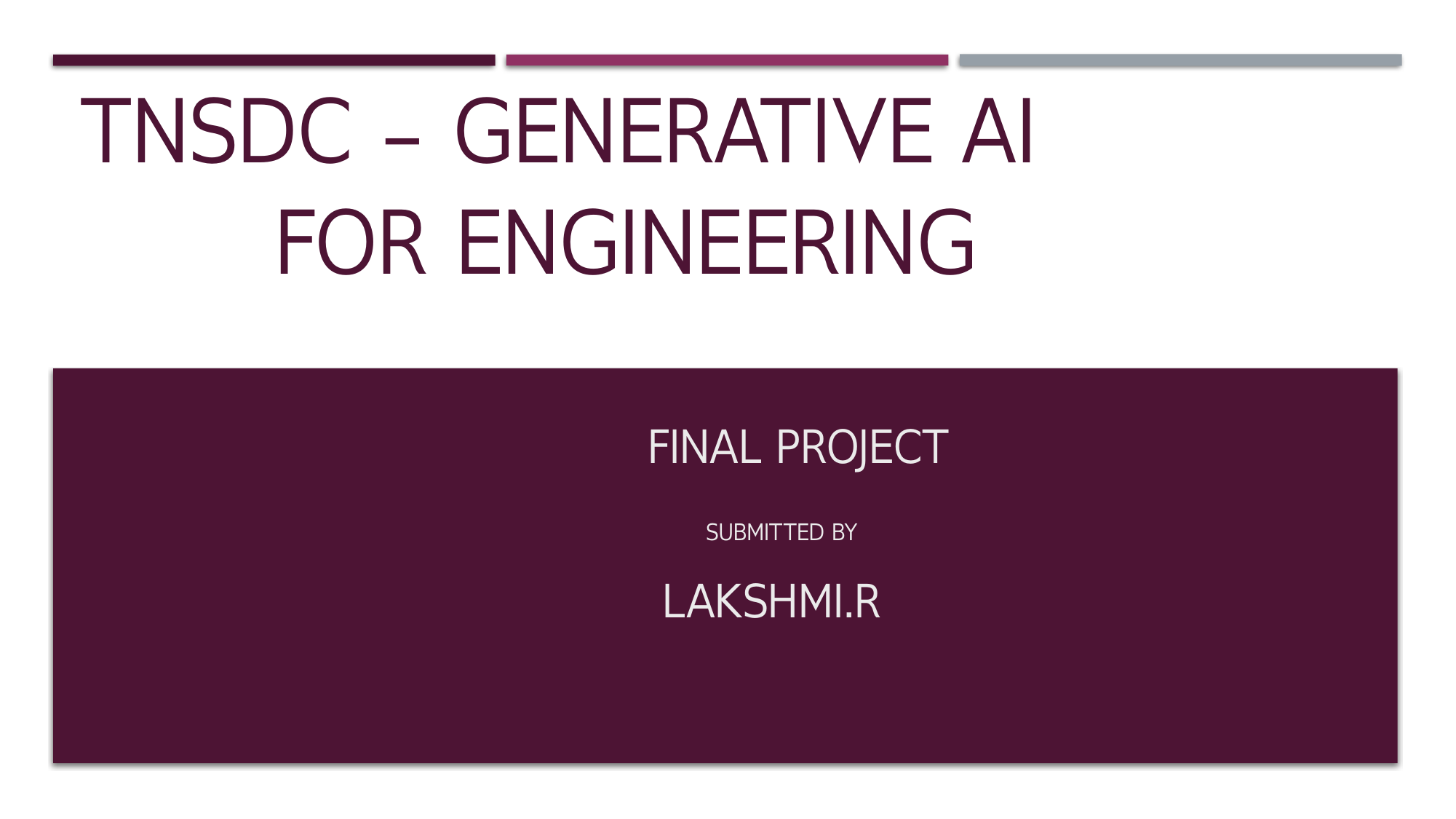

# Tnsdc – generative ai for engineering
                                       final project
                                           submitted by
                                        LAKSHMI.R